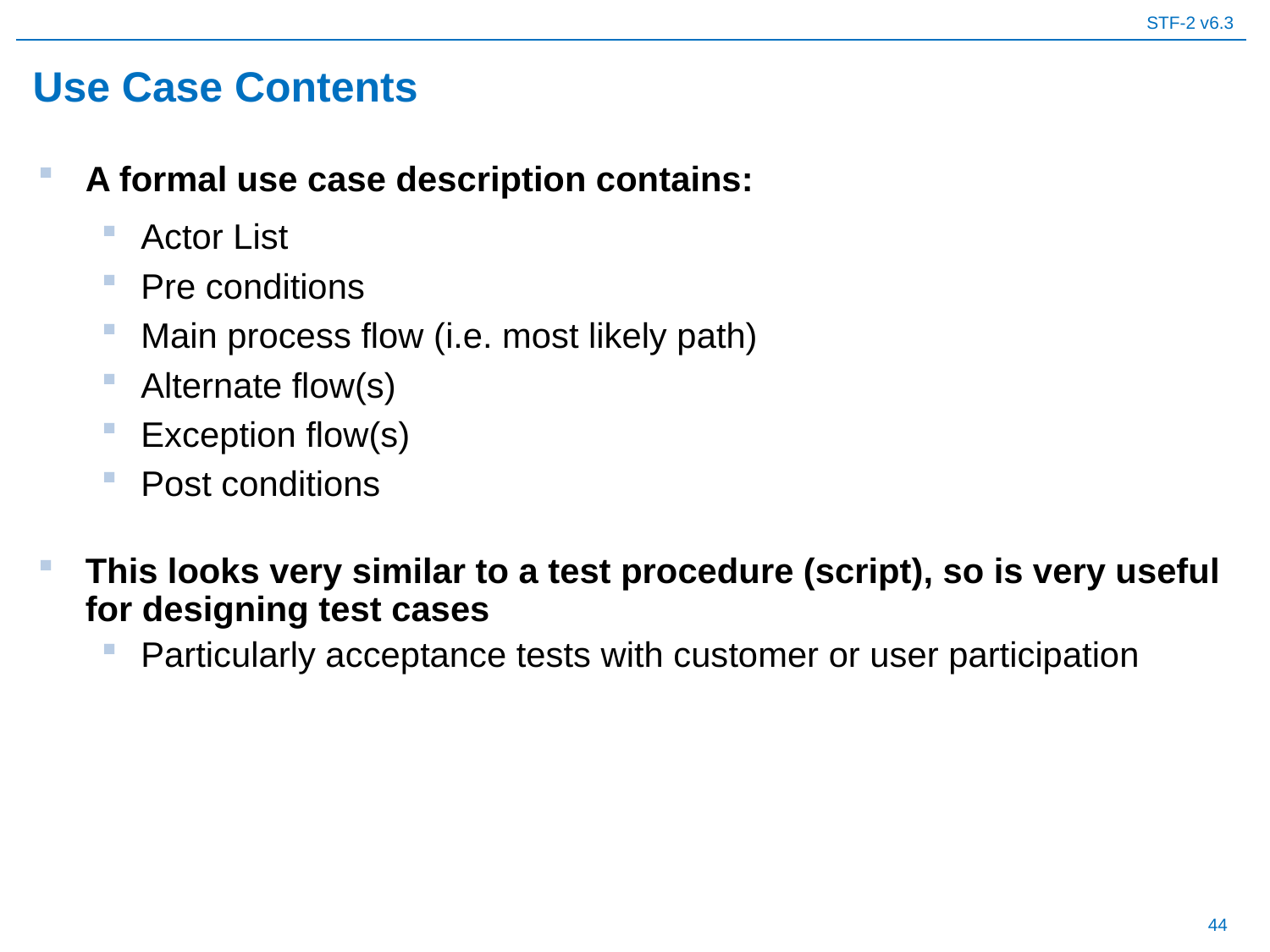

# Use Case Contents
A formal use case description contains:
Actor List
Pre conditions
Main process flow (i.e. most likely path)
Alternate flow(s)
Exception flow(s)
Post conditions
This looks very similar to a test procedure (script), so is very useful for designing test cases
Particularly acceptance tests with customer or user participation